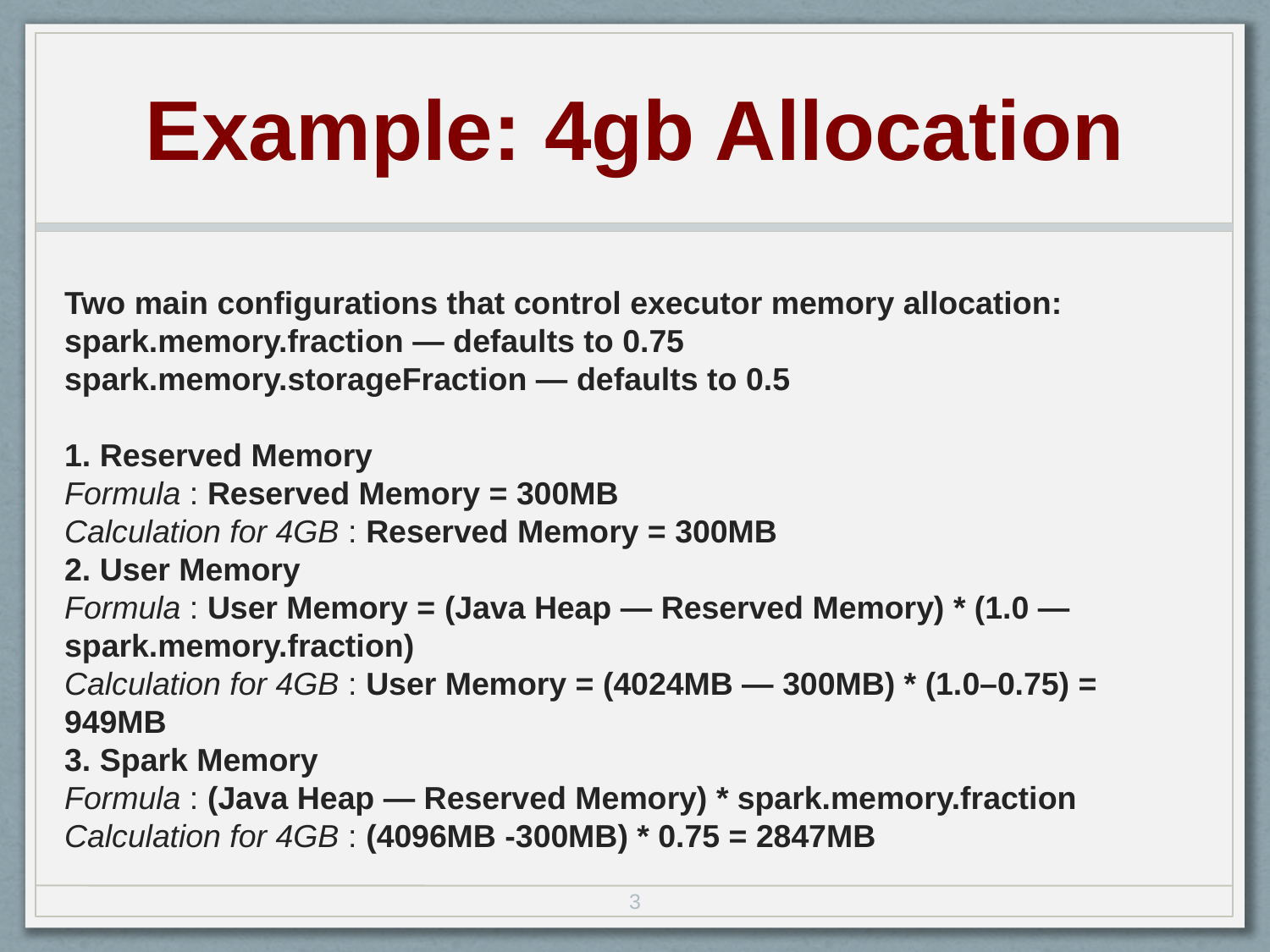

# Example: 4gb Allocation
Two main configurations that control executor memory allocation:
spark.memory.fraction — defaults to 0.75
spark.memory.storageFraction — defaults to 0.5

1. Reserved Memory
Formula : Reserved Memory = 300MB
Calculation for 4GB : Reserved Memory = 300MB
2. User Memory
Formula : User Memory = (Java Heap — Reserved Memory) * (1.0 — spark.memory.fraction)
Calculation for 4GB : User Memory = (4024MB — 300MB) * (1.0–0.75) = 949MB
3. Spark Memory
Formula : (Java Heap — Reserved Memory) * spark.memory.fraction
Calculation for 4GB : (4096MB -300MB) * 0.75 = 2847MB

3